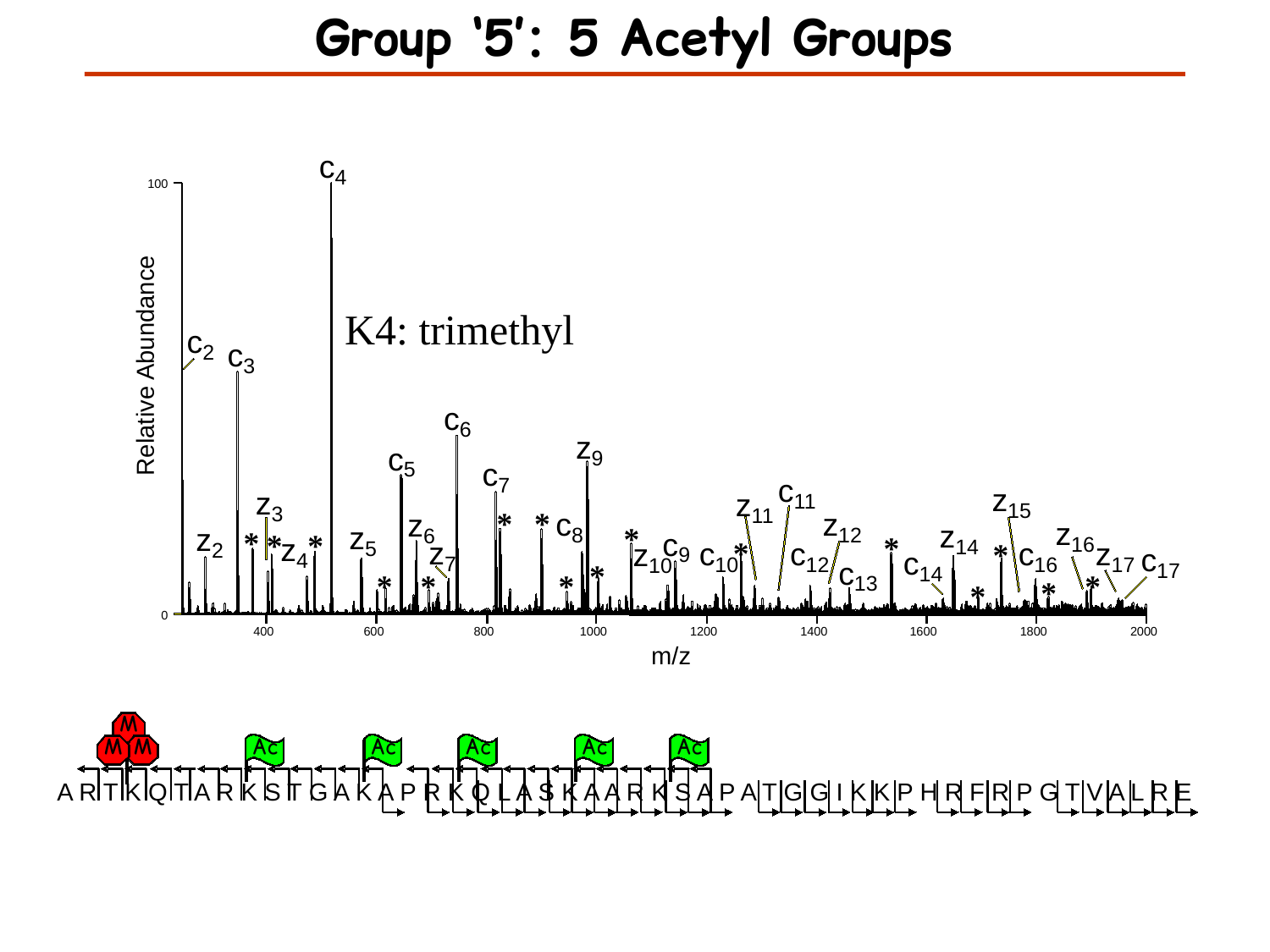

Group ‘5’: 5 Acetyl Groups

c
4
100

K4: trimethyl
c
c
2
Relative Abundance
3

c
6
z
c
9
c
5
c
7
z
z
z
11
15
3
11
*
*
z
c
z

z

z

z
*
z
12
8
6
*
c
*
*
*
z
16
*
z
14
c
c
c
z
5
*
z
2
c

9
c
4
7
10
12
16
17
10
c
*

17
14

*
*
*
*

13
*
*

0

400
600
800
1000
1200
1400
1600
1800
2000
m/z
M

M
M
Ac
Ac
Ac
Ac
Ac

A R T K Q T A R K S T G A K A P R K Q L A S K A A R K S A P A T G G I K K P H R F R P G T V A L R E